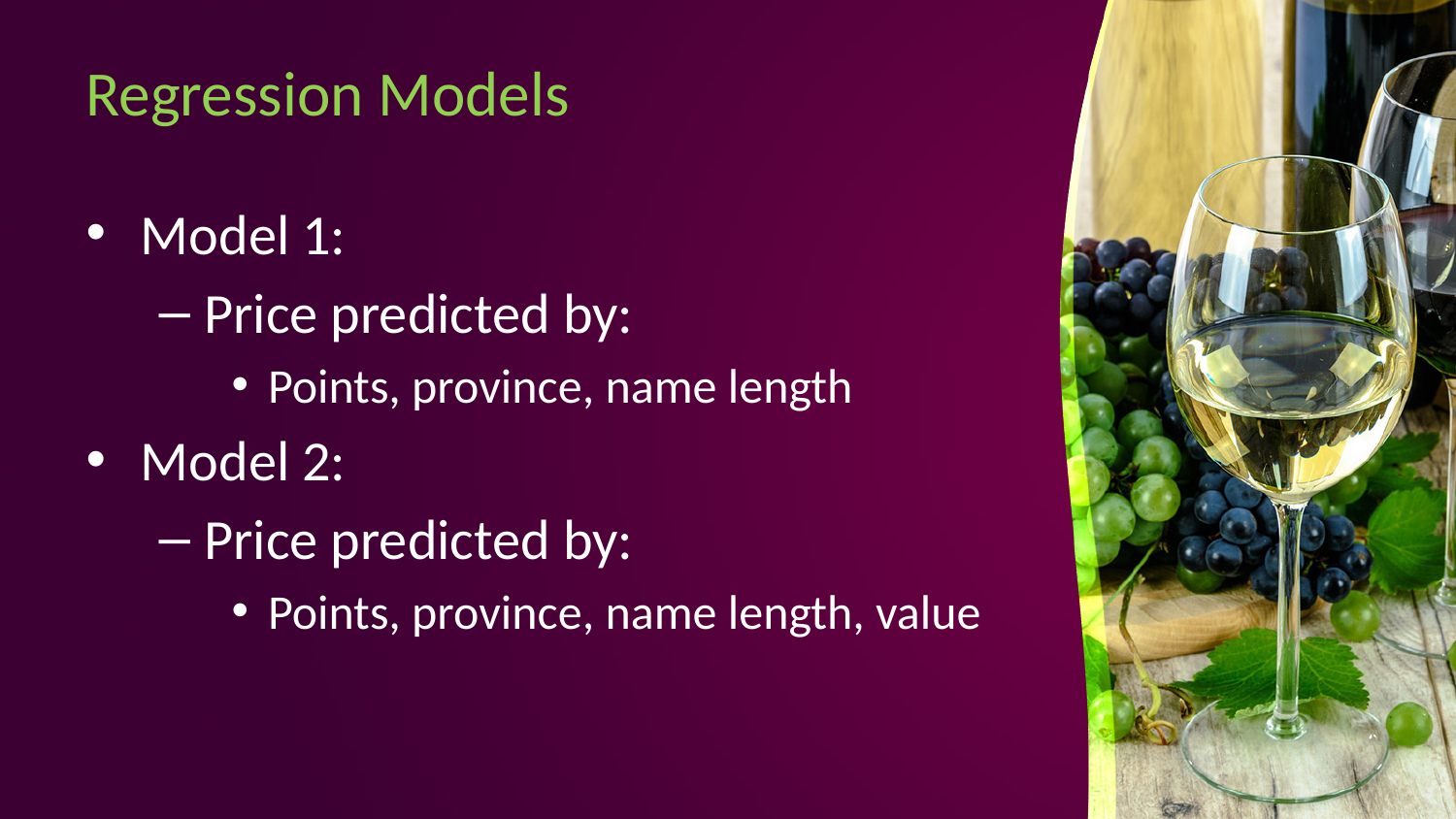

# Regression Models
Model 1:
Price predicted by:
Points, province, name length
Model 2:
Price predicted by:
Points, province, name length, value